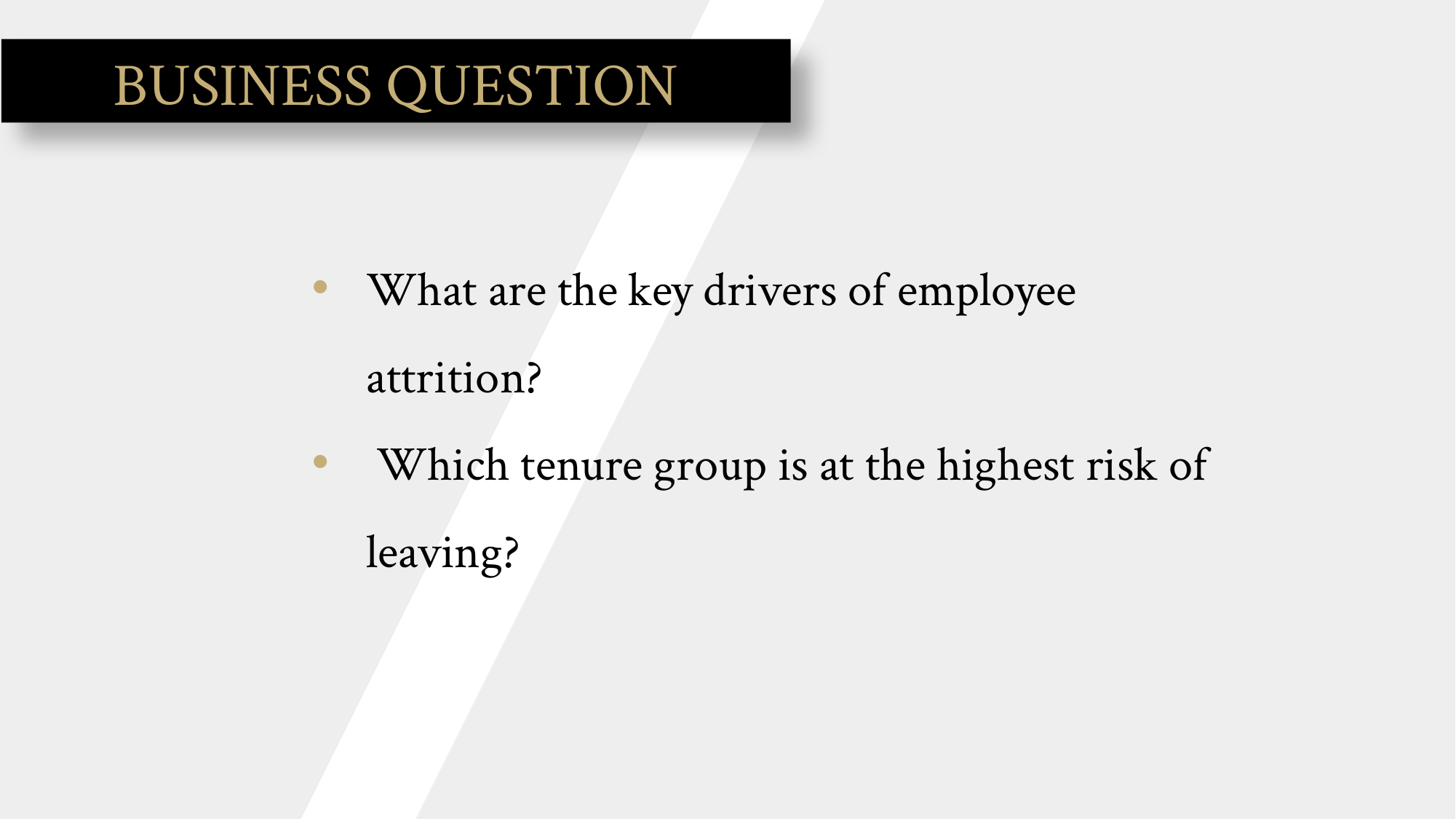

BUSINESS QUESTION
What are the key drivers of employee attrition?
 Which tenure group is at the highest risk of leaving?